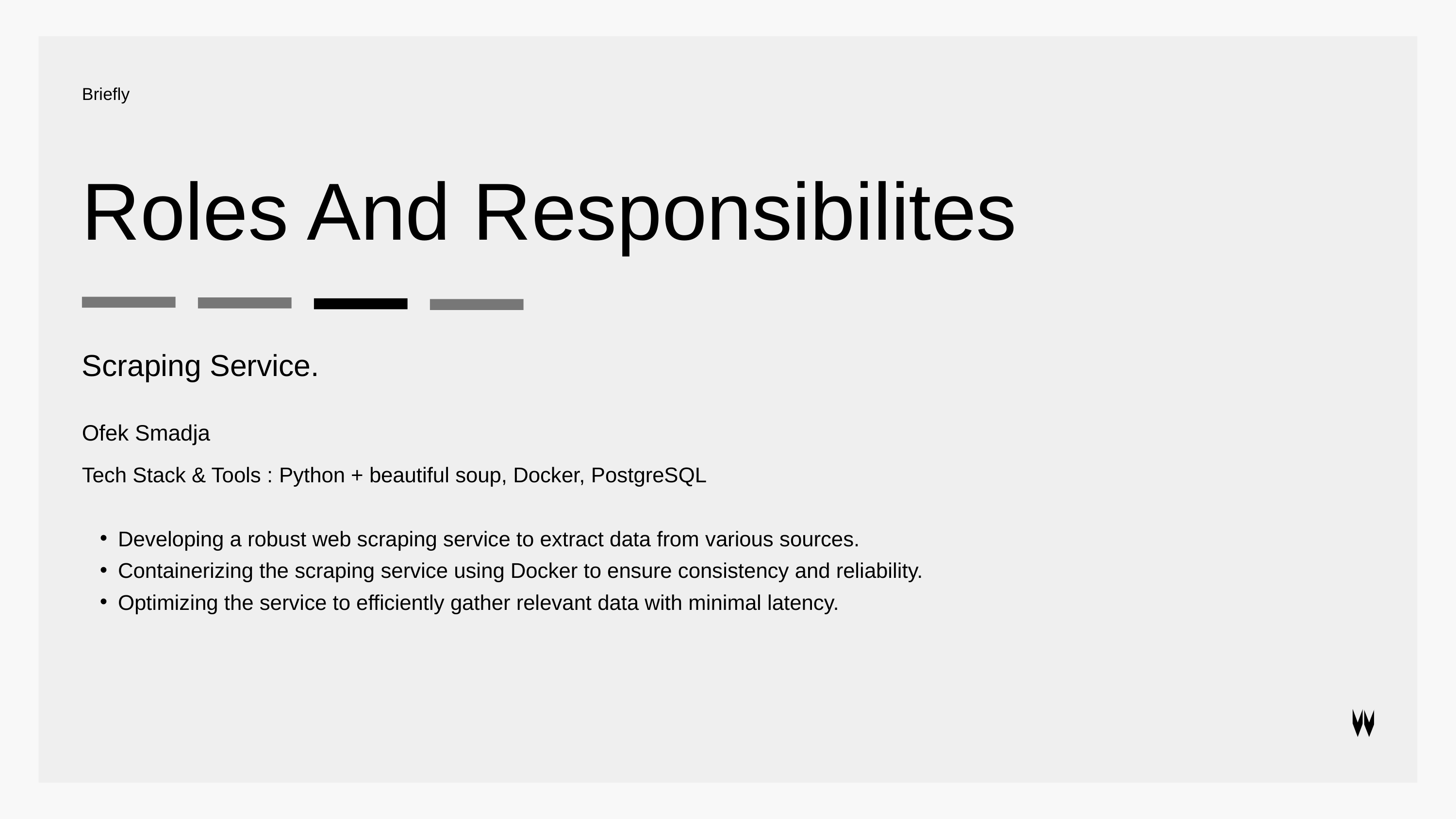

Briefly
Roles And Responsibilites

Scraping Service.
Ofek Smadja
Tech Stack & Tools : Python + beautiful soup, Docker, PostgreSQL

Developing a robust web scraping service to extract data from various sources.
Containerizing the scraping service using Docker to ensure consistency and reliability.
Optimizing the service to efficiently gather relevant data with minimal latency.